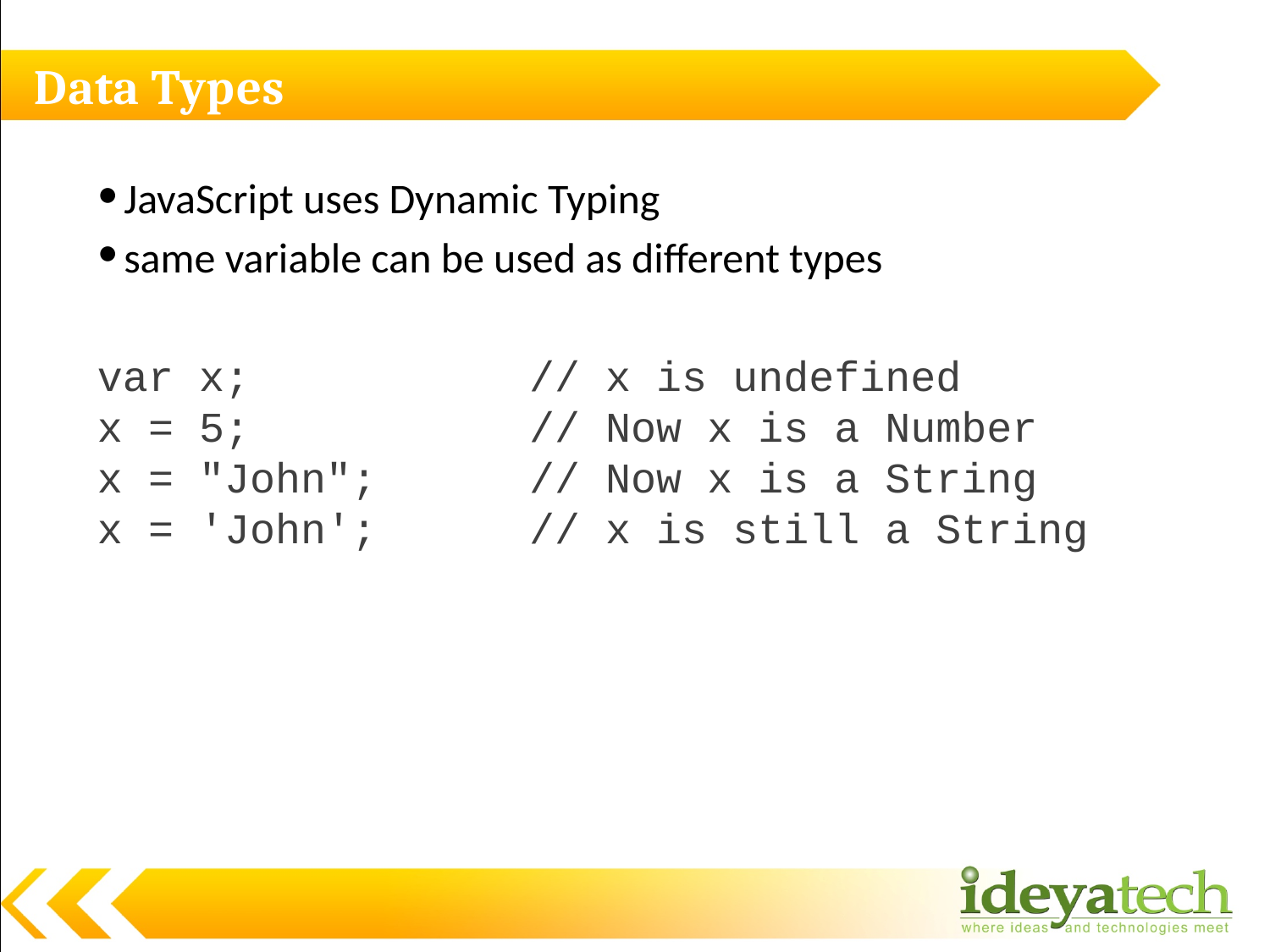

# Data Types
JavaScript uses Dynamic Typing
same variable can be used as different types

var x;           // x is undefined
x = 5;           // Now x is a Number
x = "John";      // Now x is a String
x = 'John';      // x is still a String